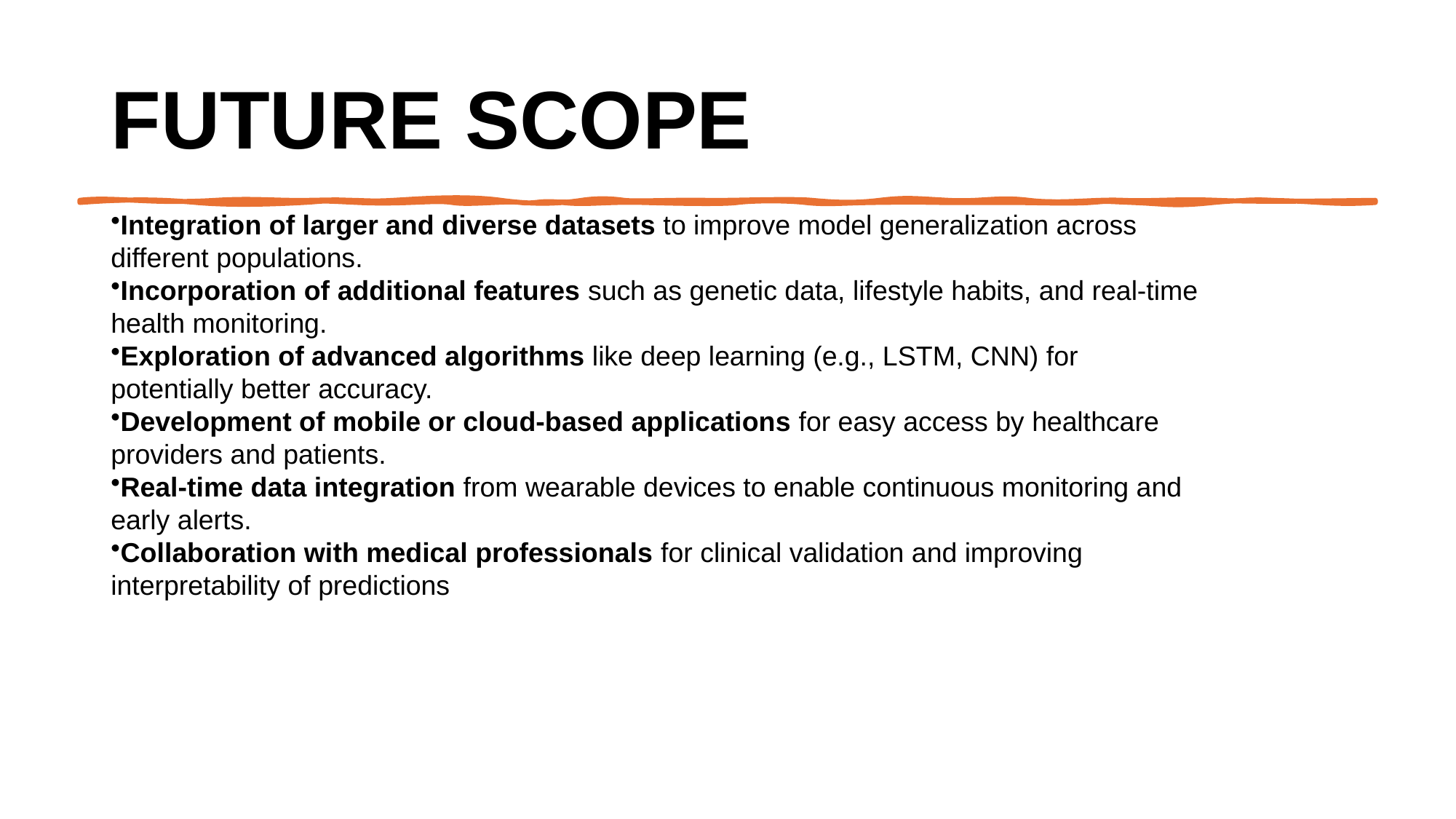

# Future scope
Integration of larger and diverse datasets to improve model generalization across different populations.
Incorporation of additional features such as genetic data, lifestyle habits, and real-time health monitoring.
Exploration of advanced algorithms like deep learning (e.g., LSTM, CNN) for potentially better accuracy.
Development of mobile or cloud-based applications for easy access by healthcare providers and patients.
Real-time data integration from wearable devices to enable continuous monitoring and early alerts.
Collaboration with medical professionals for clinical validation and improving interpretability of predictions